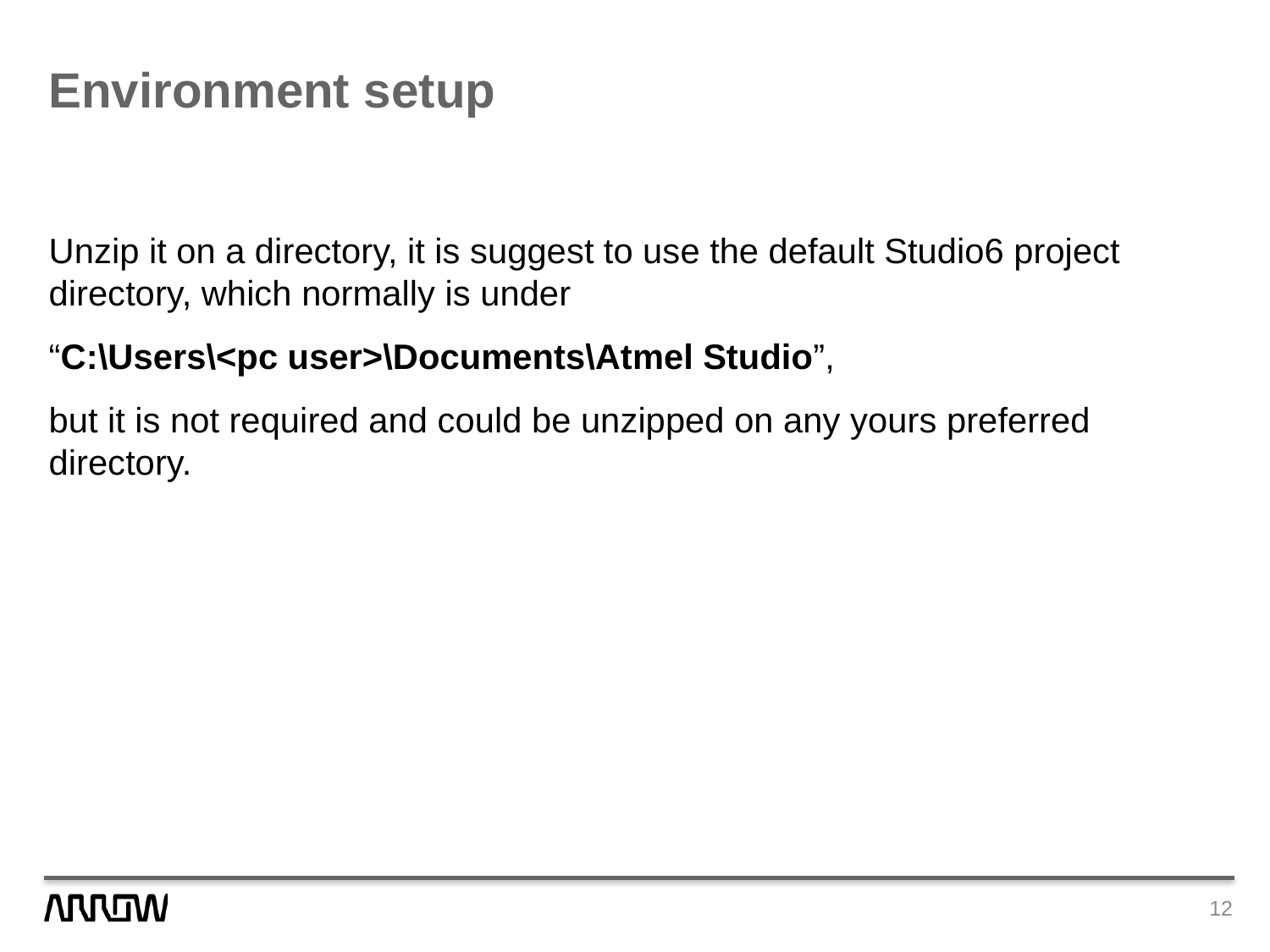

# Environment setup
Unzip it on a directory, it is suggest to use the default Studio6 project directory, which normally is under
“C:\Users\<pc user>\Documents\Atmel Studio”,
but it is not required and could be unzipped on any yours preferred directory.
12